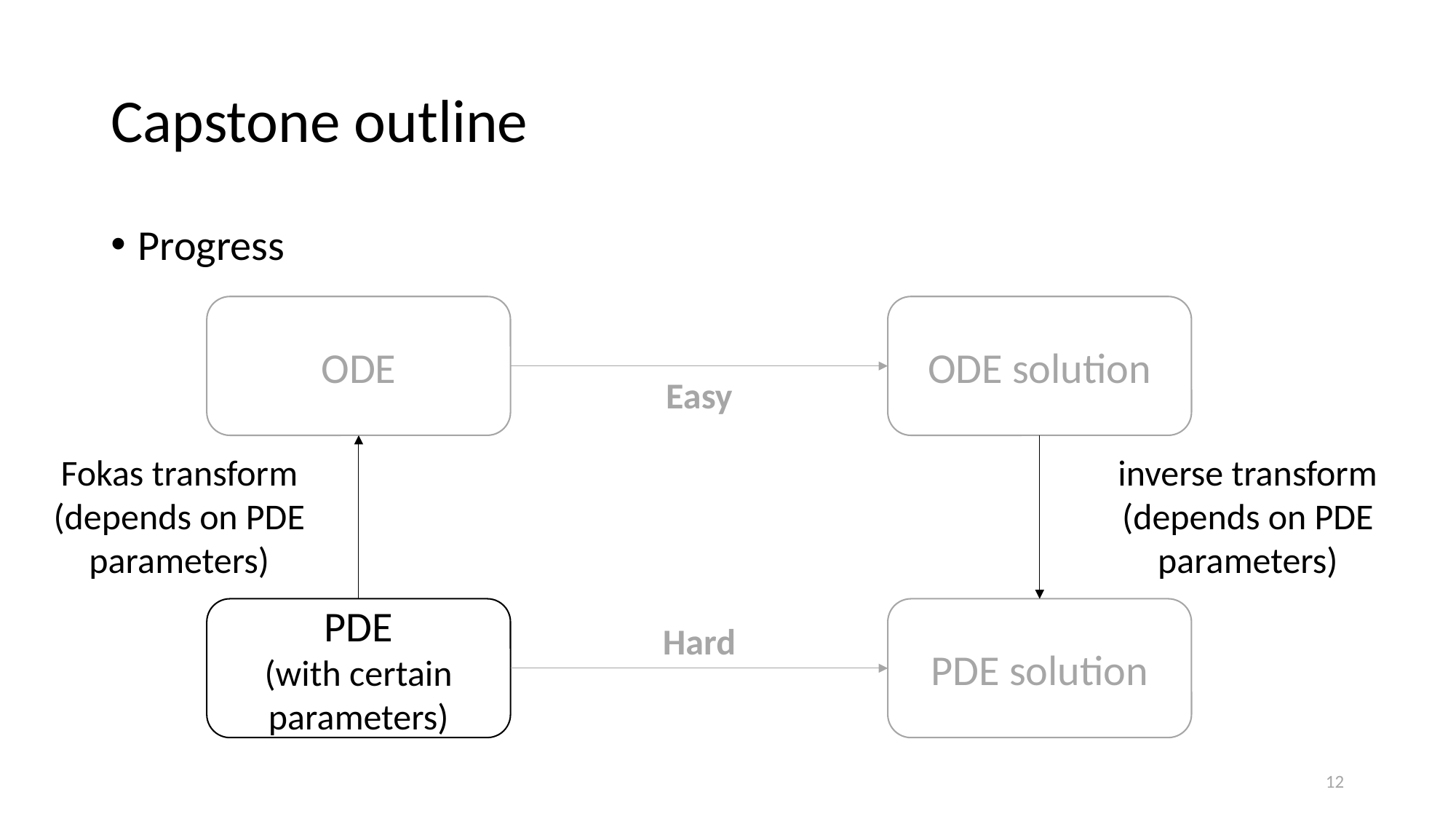

# Capstone outline
Progress
ODE
ODE solution
Easy
Fokas transform
(depends on PDE parameters)
inverse transform
(depends on PDE parameters)
PDE
(with certain parameters)
PDE solution
Hard
12